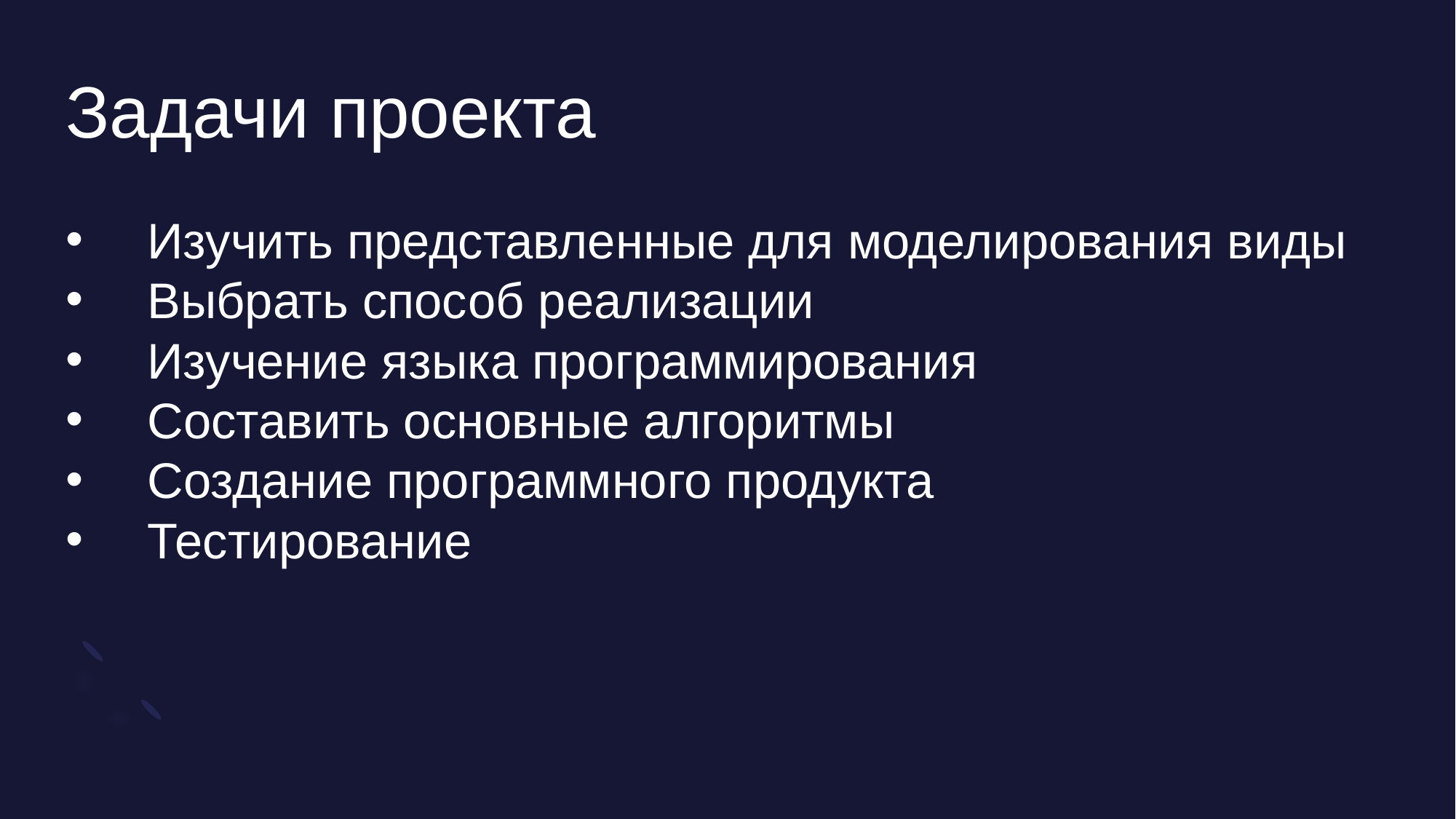

# Задачи проекта
Изучить представленные для моделирования виды
Выбрать способ реализации
Изучение языка программирования
Составить основные алгоритмы
Создание программного продукта
Тестирование